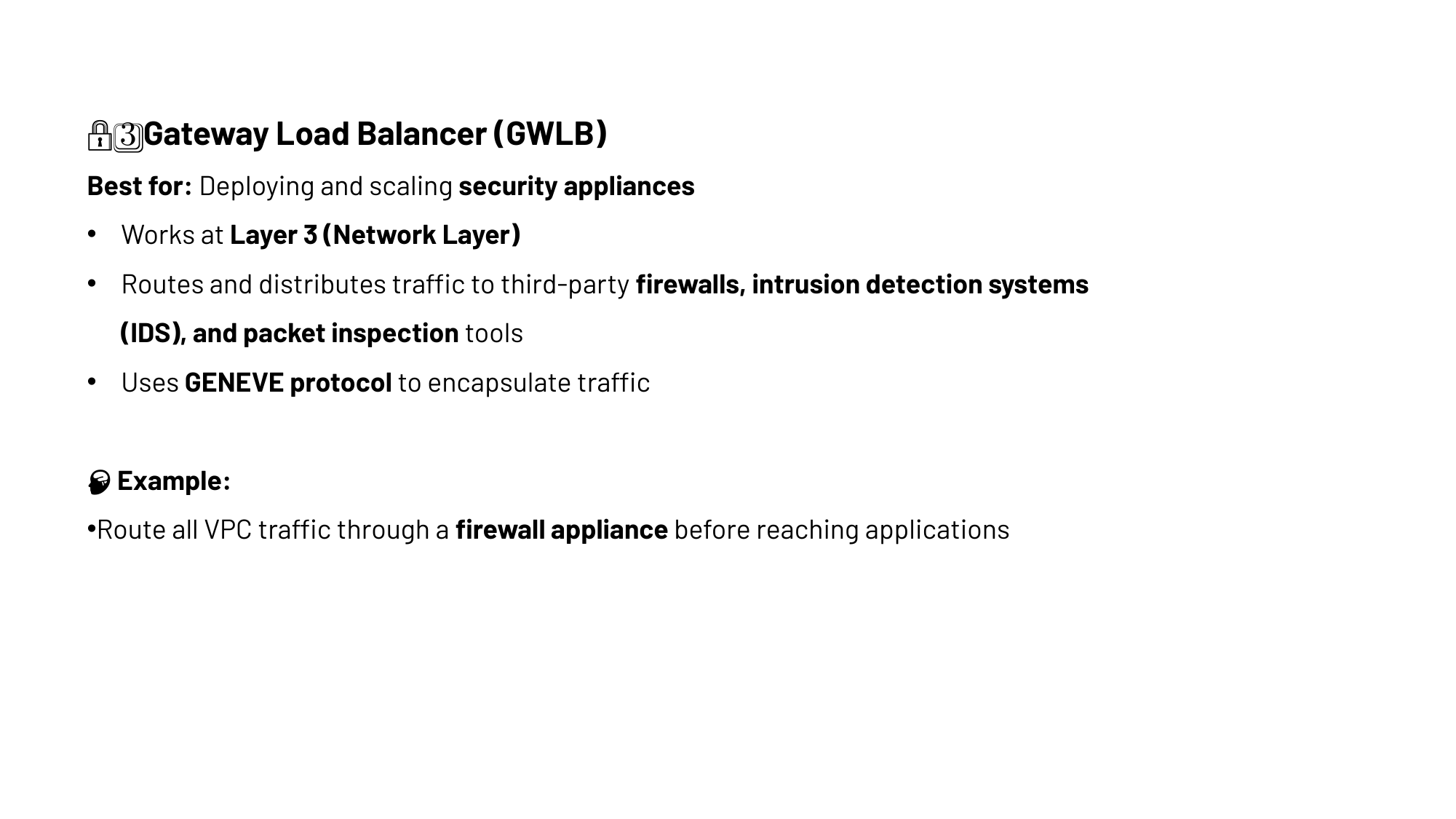

🔒 3️⃣ Gateway Load Balancer (GWLB)
Best for: Deploying and scaling security appliances
Works at Layer 3 (Network Layer)
Routes and distributes traffic to third-party firewalls, intrusion detection systems (IDS), and packet inspection tools
Uses GENEVE protocol to encapsulate traffic

🧠 Example:
Route all VPC traffic through a firewall appliance before reaching applications